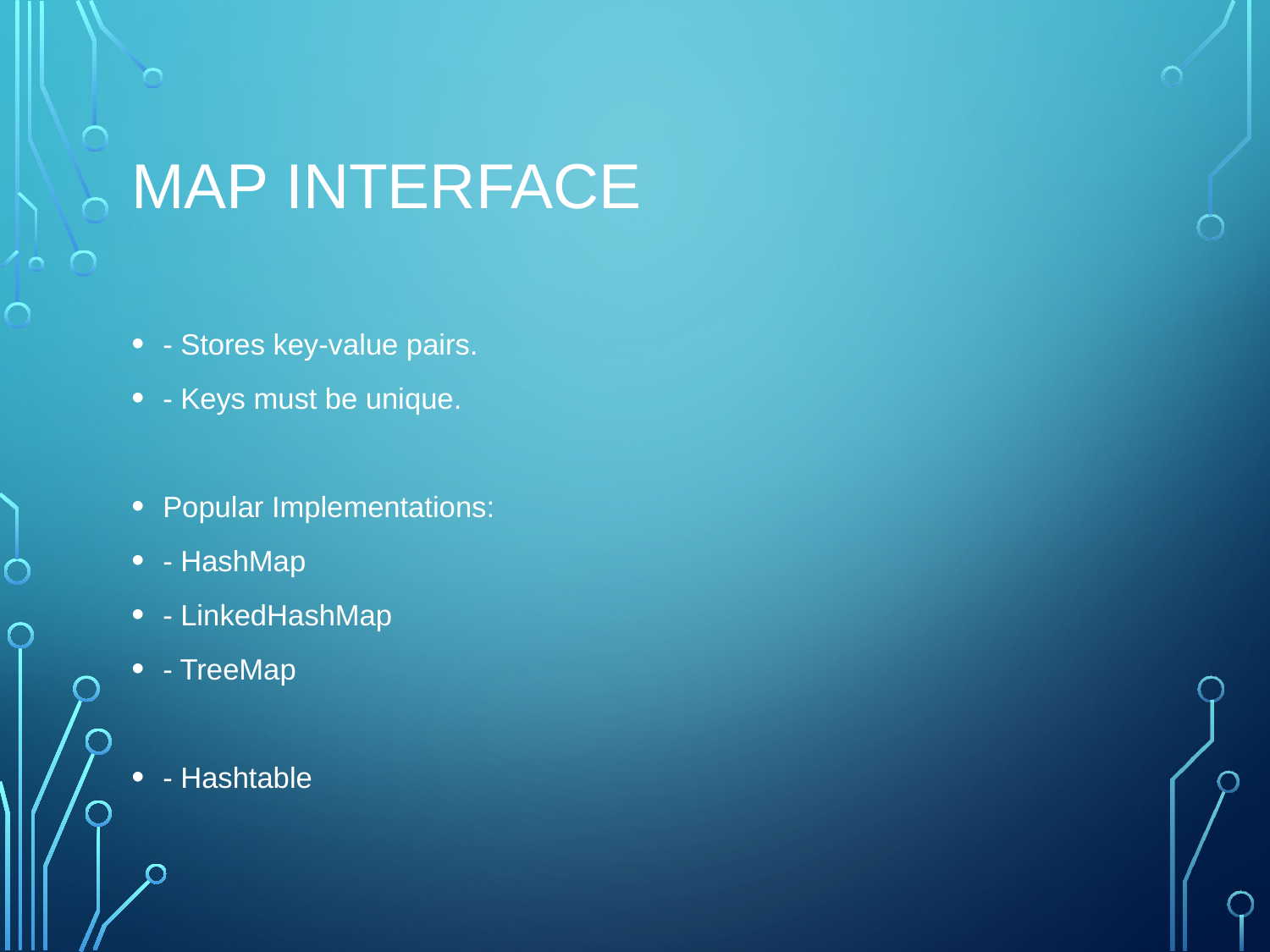

# Map Interface
- Stores key-value pairs.
- Keys must be unique.

Popular Implementations:
- HashMap
- LinkedHashMap
- TreeMap

- Hashtable